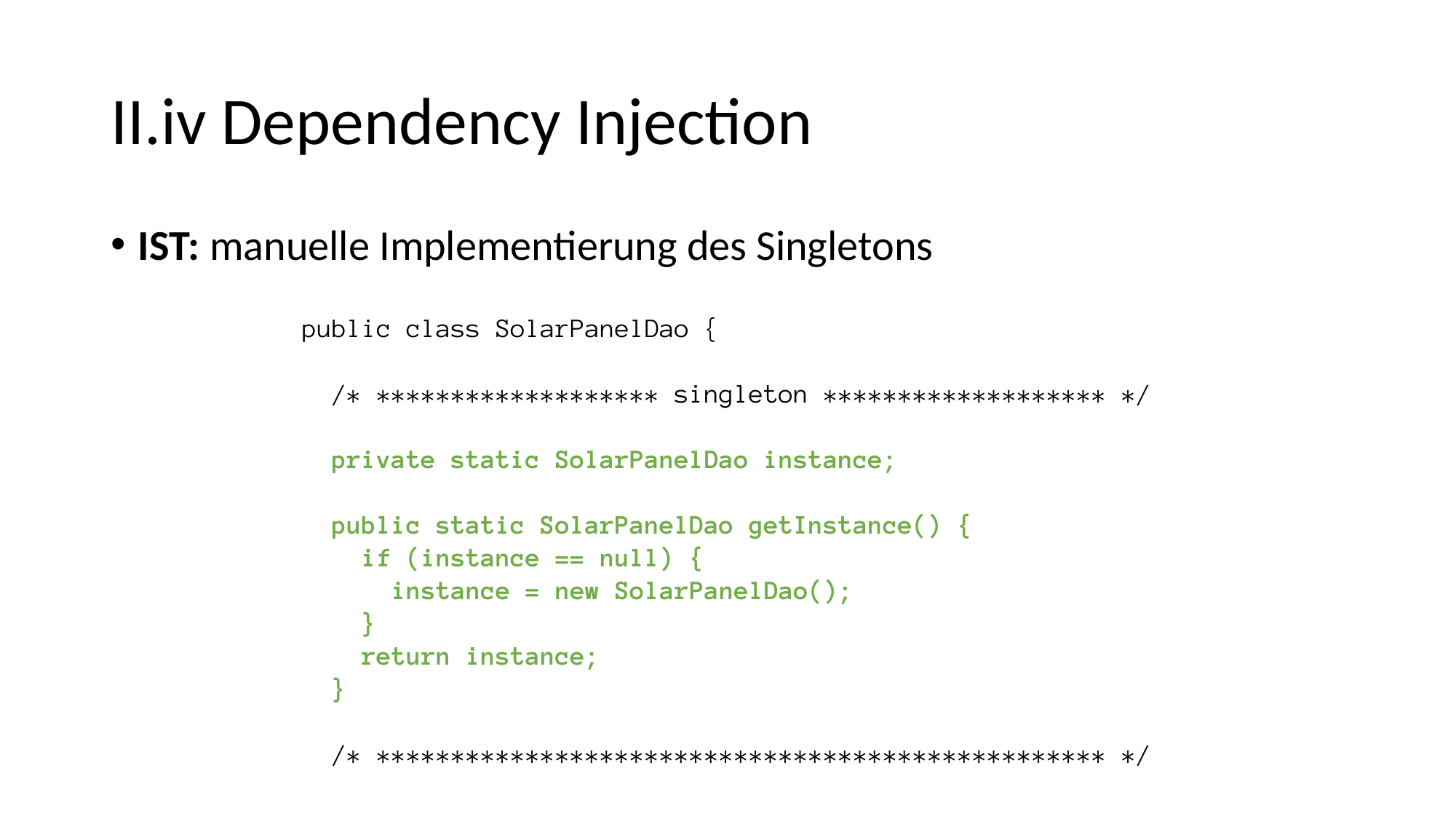

# II.iv Dependency Injection
IST: manuelle Implementierung des Singletons
public class SolarPanelDao {

  /* ******************* singleton ******************* */

  private static SolarPanelDao instance;

  public static SolarPanelDao getInstance() {
    if (instance == null) {
      instance = new SolarPanelDao();
    }
    return instance;
  }

  /* ************************************************* */